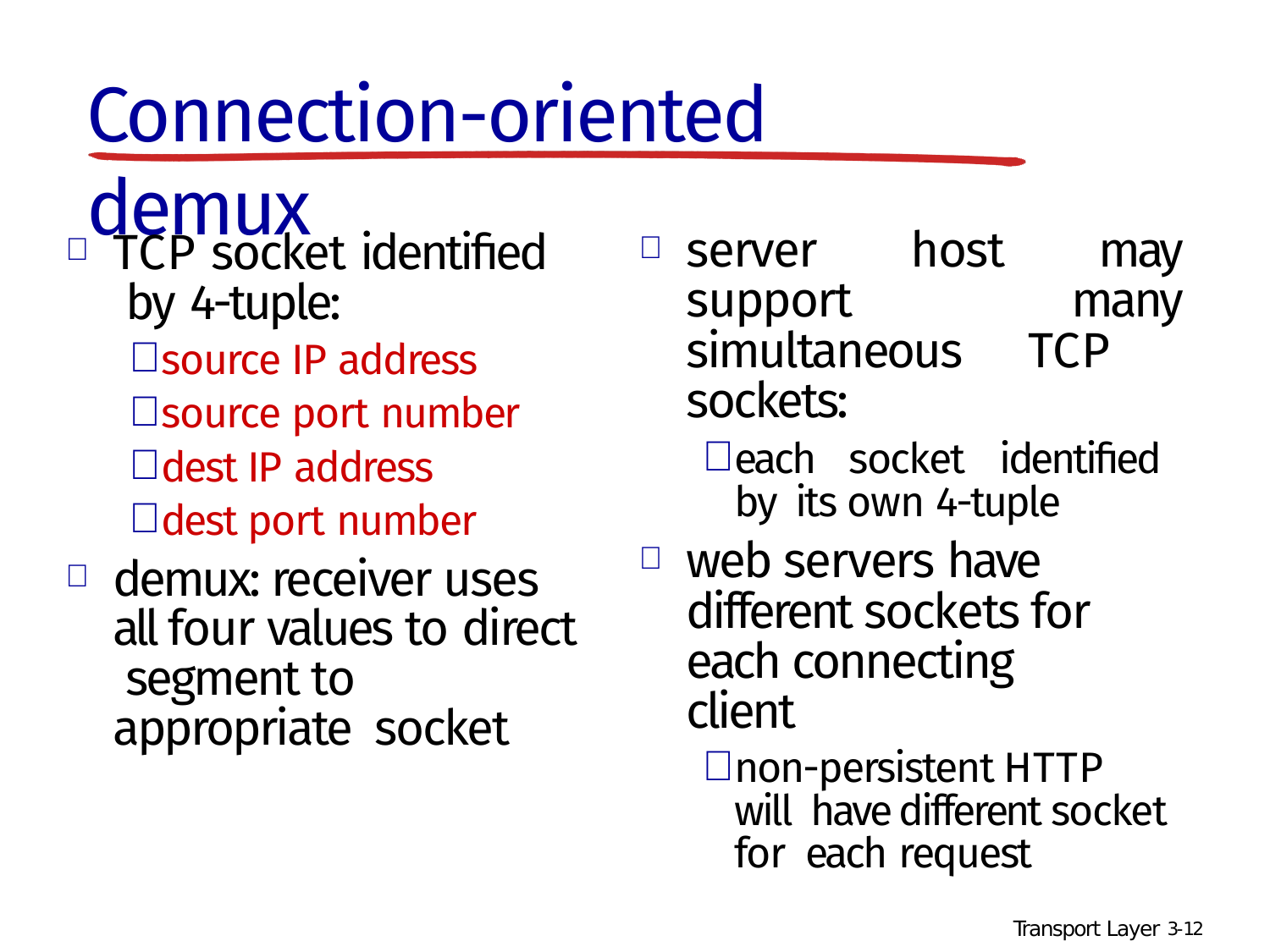

# Connection-oriented demux

server host may support  many simultaneous TCP  sockets:
each socket identified by  its own 4-tuple
web servers have  different sockets for  each connecting client
non-persistent HTTP will  have different socket for  each request
TCP socket identified  by 4-tuple:
source IP address
source port number
dest IP address
dest port number
demux: receiver uses  all four values to direct  segment to appropriate  socket
Transport Layer 3-12